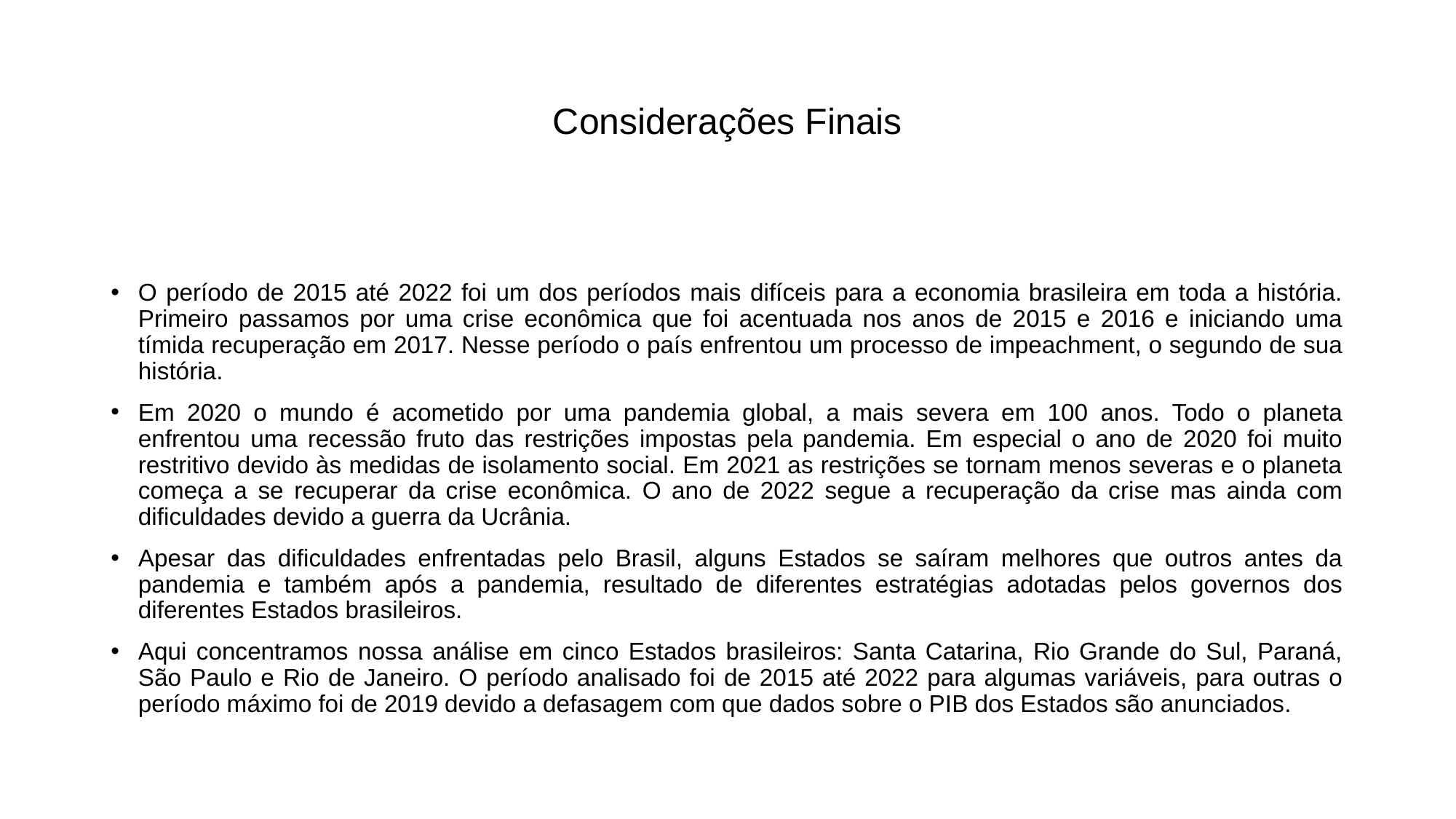

# Considerações Finais

O período de 2015 até 2022 foi um dos períodos mais difíceis para a economia brasileira em toda a história. Primeiro passamos por uma crise econômica que foi acentuada nos anos de 2015 e 2016 e iniciando uma tímida recuperação em 2017. Nesse período o país enfrentou um processo de impeachment, o segundo de sua história.
Em 2020 o mundo é acometido por uma pandemia global, a mais severa em 100 anos. Todo o planeta enfrentou uma recessão fruto das restrições impostas pela pandemia. Em especial o ano de 2020 foi muito restritivo devido às medidas de isolamento social. Em 2021 as restrições se tornam menos severas e o planeta começa a se recuperar da crise econômica. O ano de 2022 segue a recuperação da crise mas ainda com dificuldades devido a guerra da Ucrânia.
Apesar das dificuldades enfrentadas pelo Brasil, alguns Estados se saíram melhores que outros antes da pandemia e também após a pandemia, resultado de diferentes estratégias adotadas pelos governos dos diferentes Estados brasileiros.
Aqui concentramos nossa análise em cinco Estados brasileiros: Santa Catarina, Rio Grande do Sul, Paraná, São Paulo e Rio de Janeiro. O período analisado foi de 2015 até 2022 para algumas variáveis, para outras o período máximo foi de 2019 devido a defasagem com que dados sobre o PIB dos Estados são anunciados.